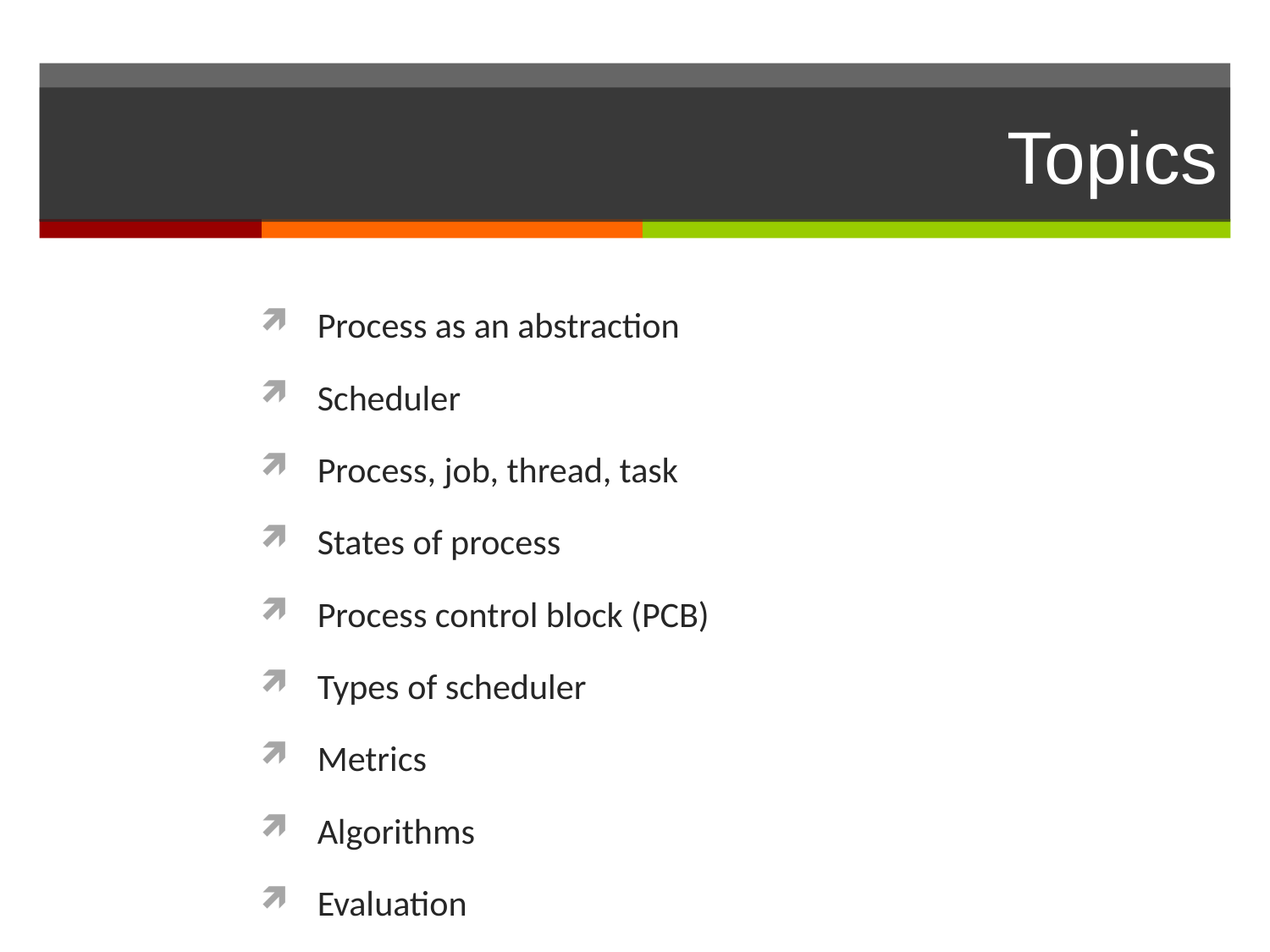

# Topics
Process as an abstraction
Scheduler
Process, job, thread, task
States of process
Process control block (PCB)
Types of scheduler
Metrics
Algorithms
Evaluation